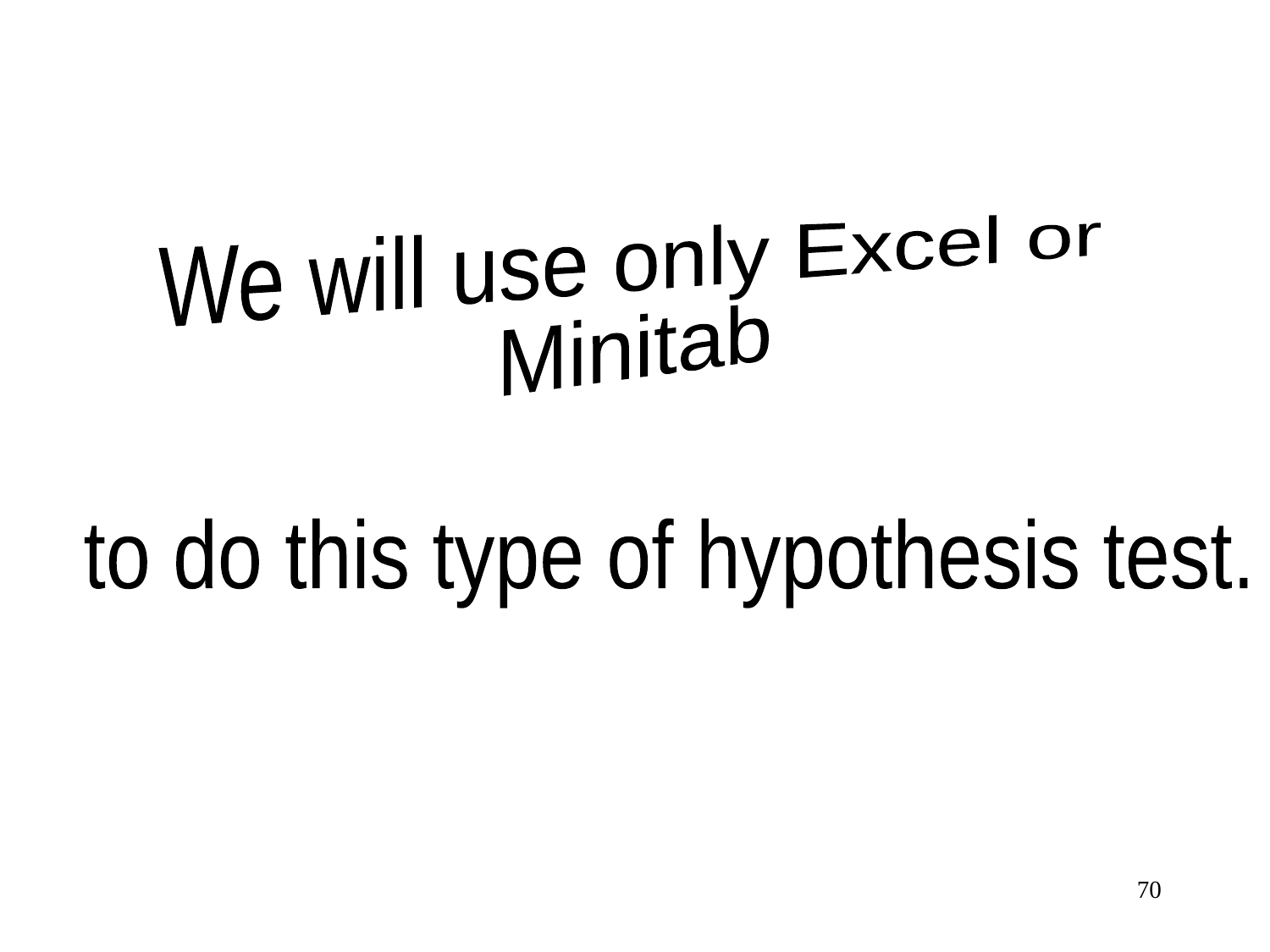

We will use only Excel or
Minitab
to do this type of hypothesis test.
70